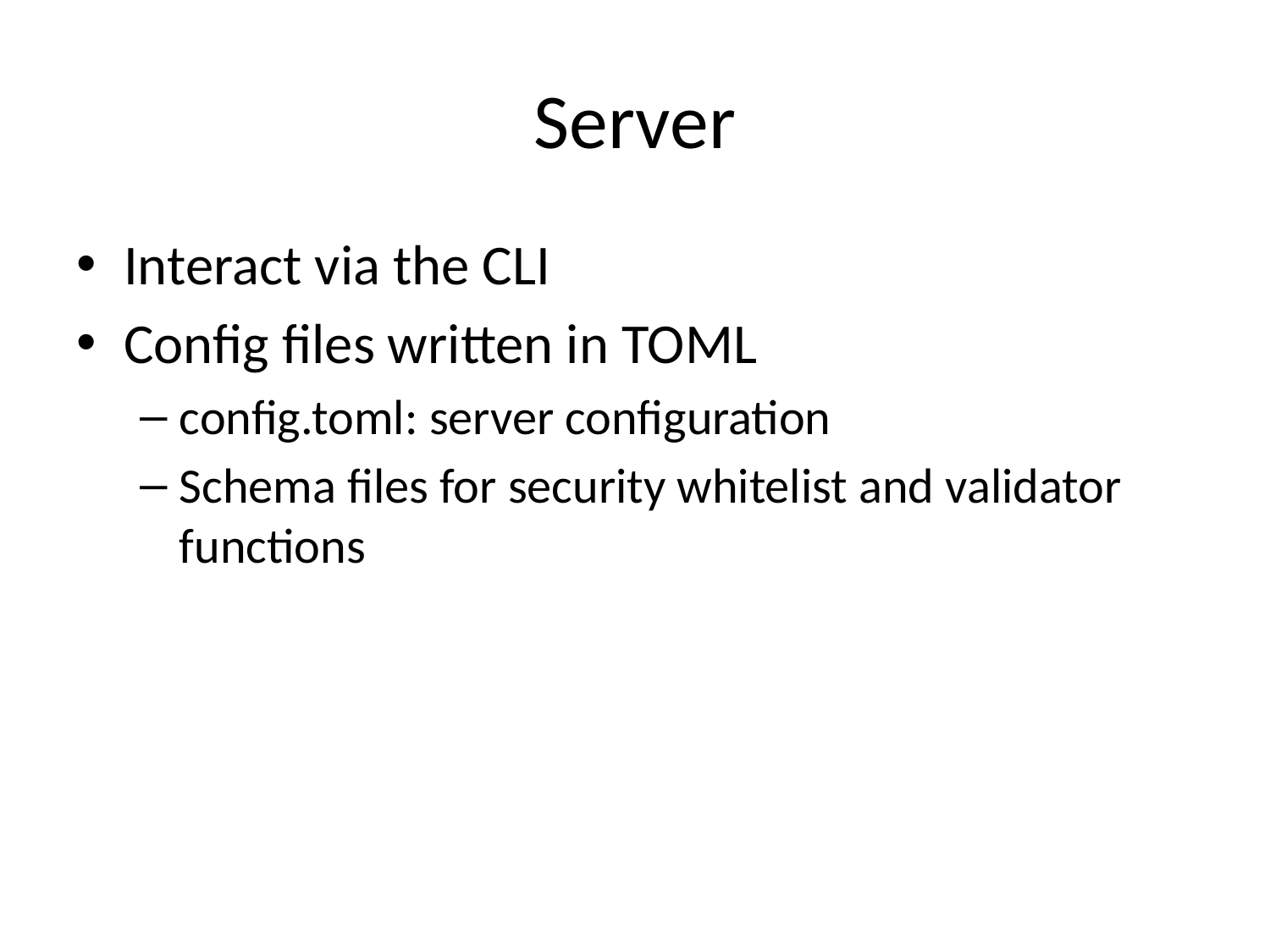

# Server
Interact via the CLI
Config files written in TOML
config.toml: server configuration
Schema files for security whitelist and validator functions